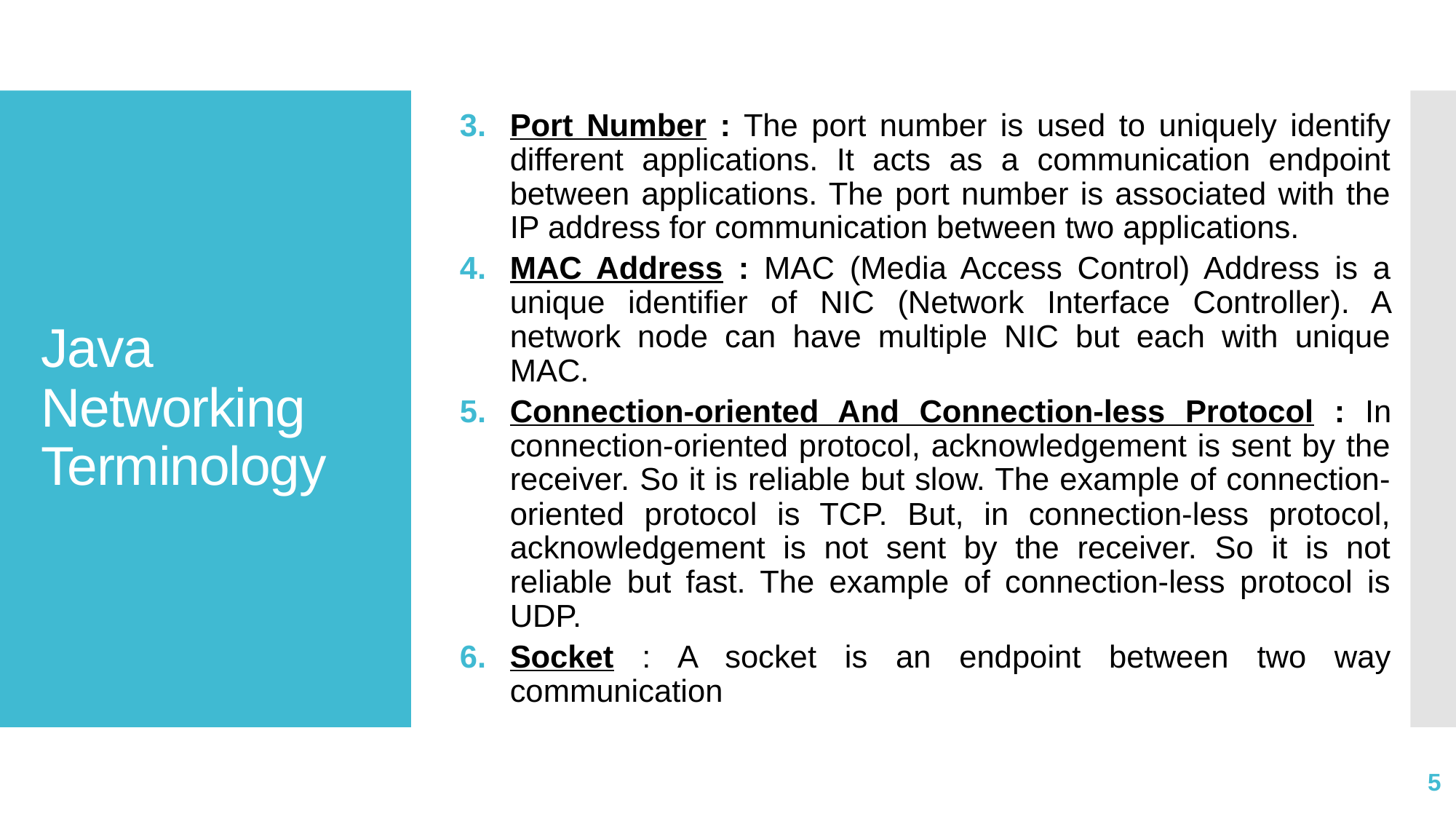

Port Number : The port number is used to uniquely identify different applications. It acts as a communication endpoint between applications. The port number is associated with the IP address for communication between two applications.
MAC Address : MAC (Media Access Control) Address is a unique identifier of NIC (Network Interface Controller). A network node can have multiple NIC but each with unique MAC.
Connection-oriented And Connection-less Protocol : In connection-oriented protocol, acknowledgement is sent by the receiver. So it is reliable but slow. The example of connection-oriented protocol is TCP. But, in connection-less protocol, acknowledgement is not sent by the receiver. So it is not reliable but fast. The example of connection-less protocol is UDP.
Socket : A socket is an endpoint between two way communication
# Java Networking Terminology
5